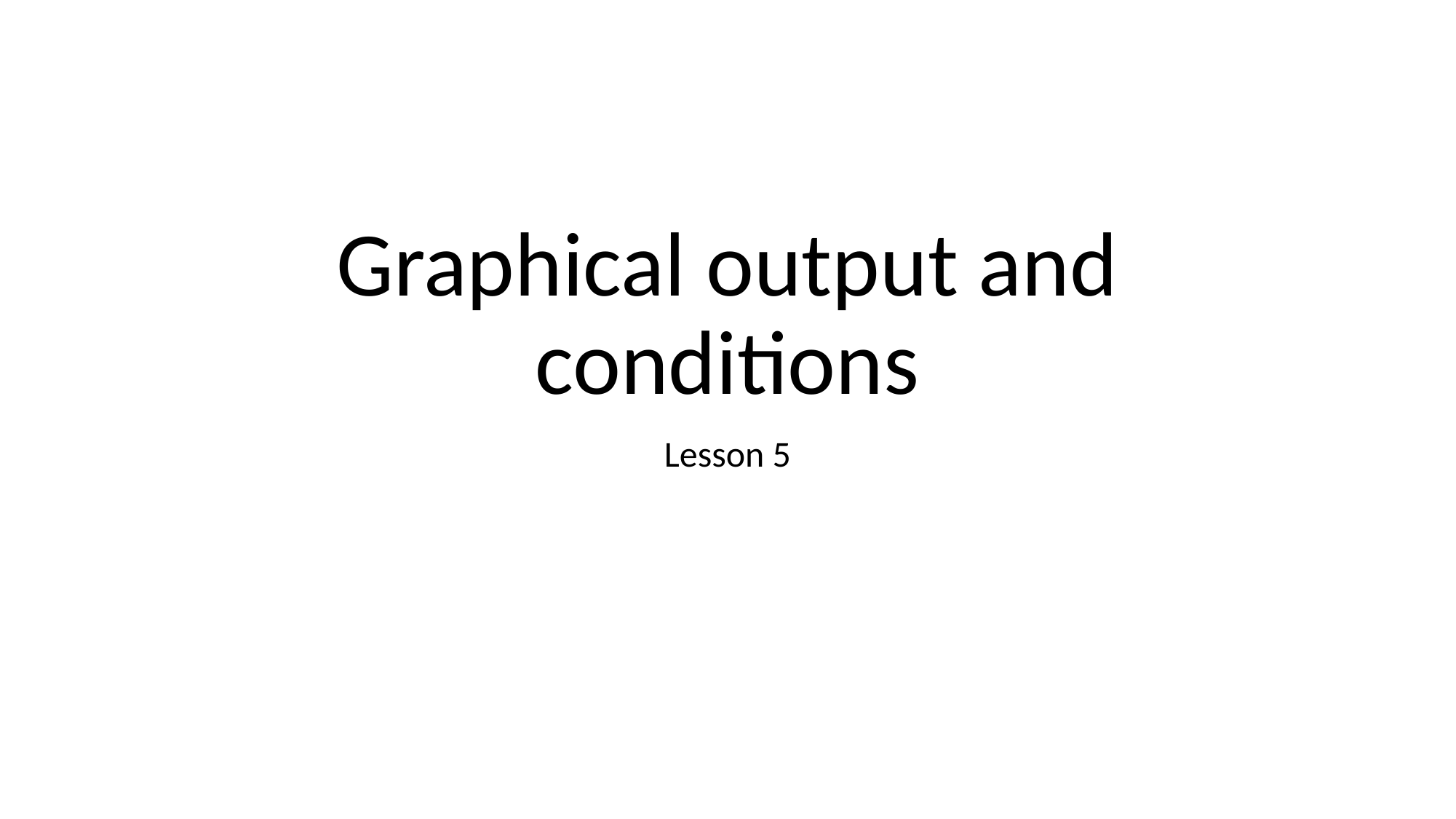

# Graphical output and conditions
Lesson 5